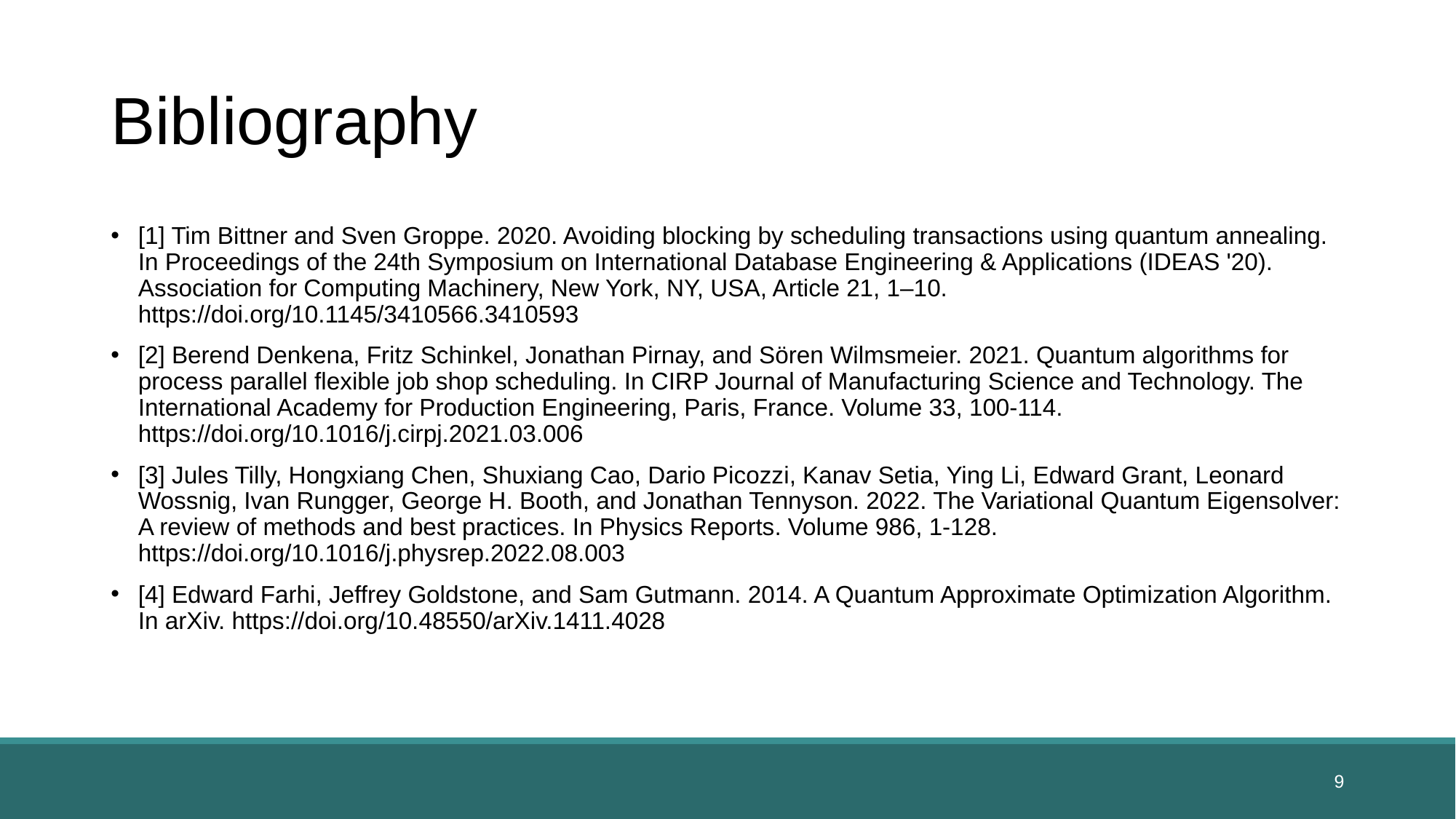

# Bibliography
[1] Tim Bittner and Sven Groppe. 2020. Avoiding blocking by scheduling transactions using quantum annealing. In Proceedings of the 24th Symposium on International Database Engineering & Applications (IDEAS '20). Association for Computing Machinery, New York, NY, USA, Article 21, 1–10. https://doi.org/10.1145/3410566.3410593
[2] Berend Denkena, Fritz Schinkel, Jonathan Pirnay, and Sören Wilmsmeier. 2021. Quantum algorithms for process parallel flexible job shop scheduling. In CIRP Journal of Manufacturing Science and Technology. The International Academy for Production Engineering, Paris, France. Volume 33, 100-114. https://doi.org/10.1016/j.cirpj.2021.03.006
[3] Jules Tilly, Hongxiang Chen, Shuxiang Cao, Dario Picozzi, Kanav Setia, Ying Li, Edward Grant, Leonard Wossnig, Ivan Rungger, George H. Booth, and Jonathan Tennyson. 2022. The Variational Quantum Eigensolver: A review of methods and best practices. In Physics Reports. Volume 986, 1-128. https://doi.org/10.1016/j.physrep.2022.08.003
[4] Edward Farhi, Jeffrey Goldstone, and Sam Gutmann. 2014. A Quantum Approximate Optimization Algorithm. In arXiv. https://doi.org/10.48550/arXiv.1411.4028
9